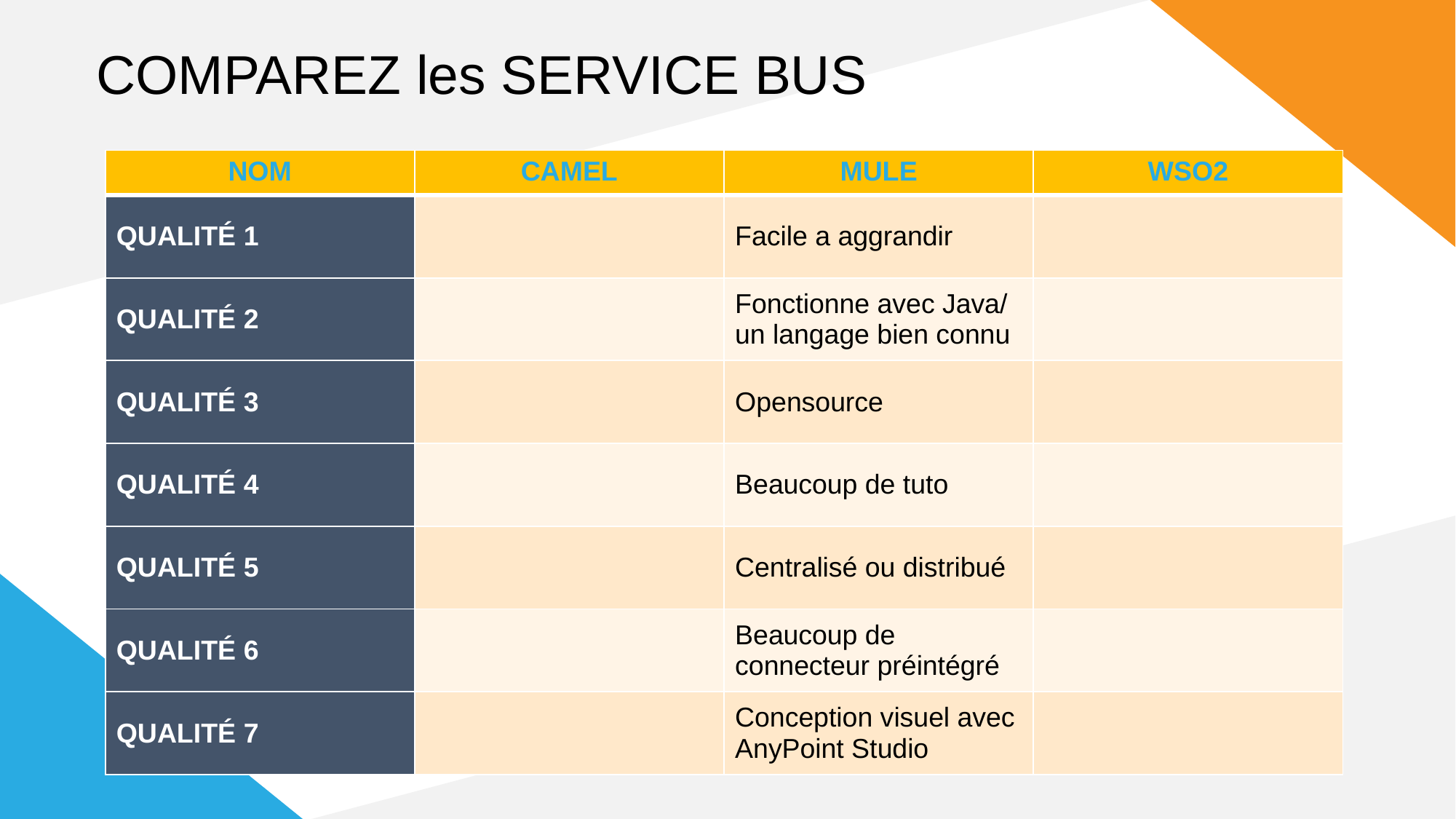

COMPAREZ les SERVICE BUS
| NOM | CAMEL | MULE | WSO2 |
| --- | --- | --- | --- |
| QUALITÉ 1 |  | Facile a aggrandir |  |
| QUALITÉ 2 |  | Fonctionne avec Java/ un langage bien connu |  |
| QUALITÉ 3 |  | Opensource |  |
| QUALITÉ 4 |  | Beaucoup de tuto |  |
| QUALITÉ 5 |  | Centralisé ou distribué |  |
| QUALITÉ 6 |  | Beaucoup de connecteur préintégré |  |
| QUALITÉ 7 |  | Conception visuel avec AnyPoint Studio |  |